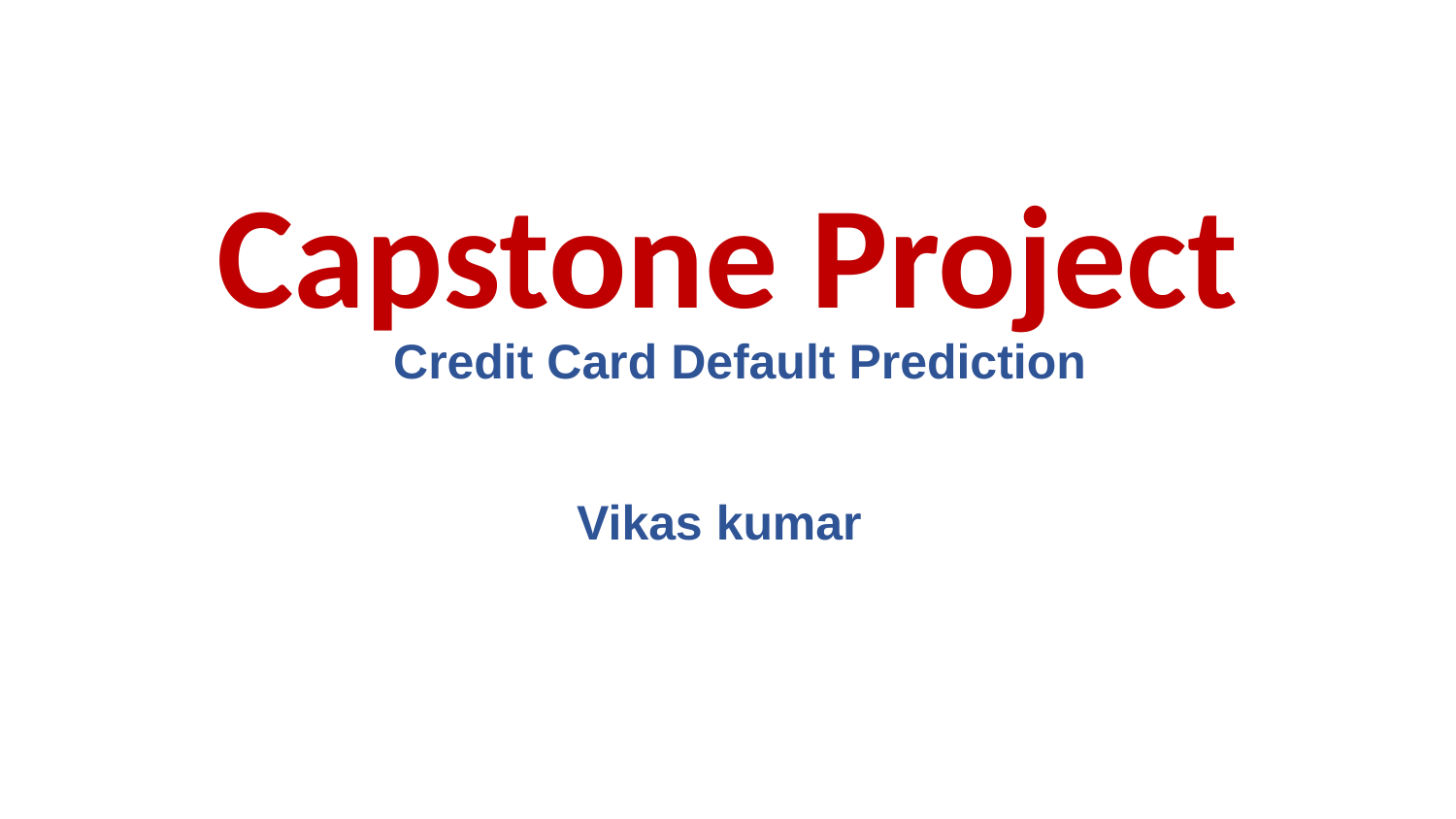

Capstone Project
Credit Card Default Prediction
      Vikas kumar